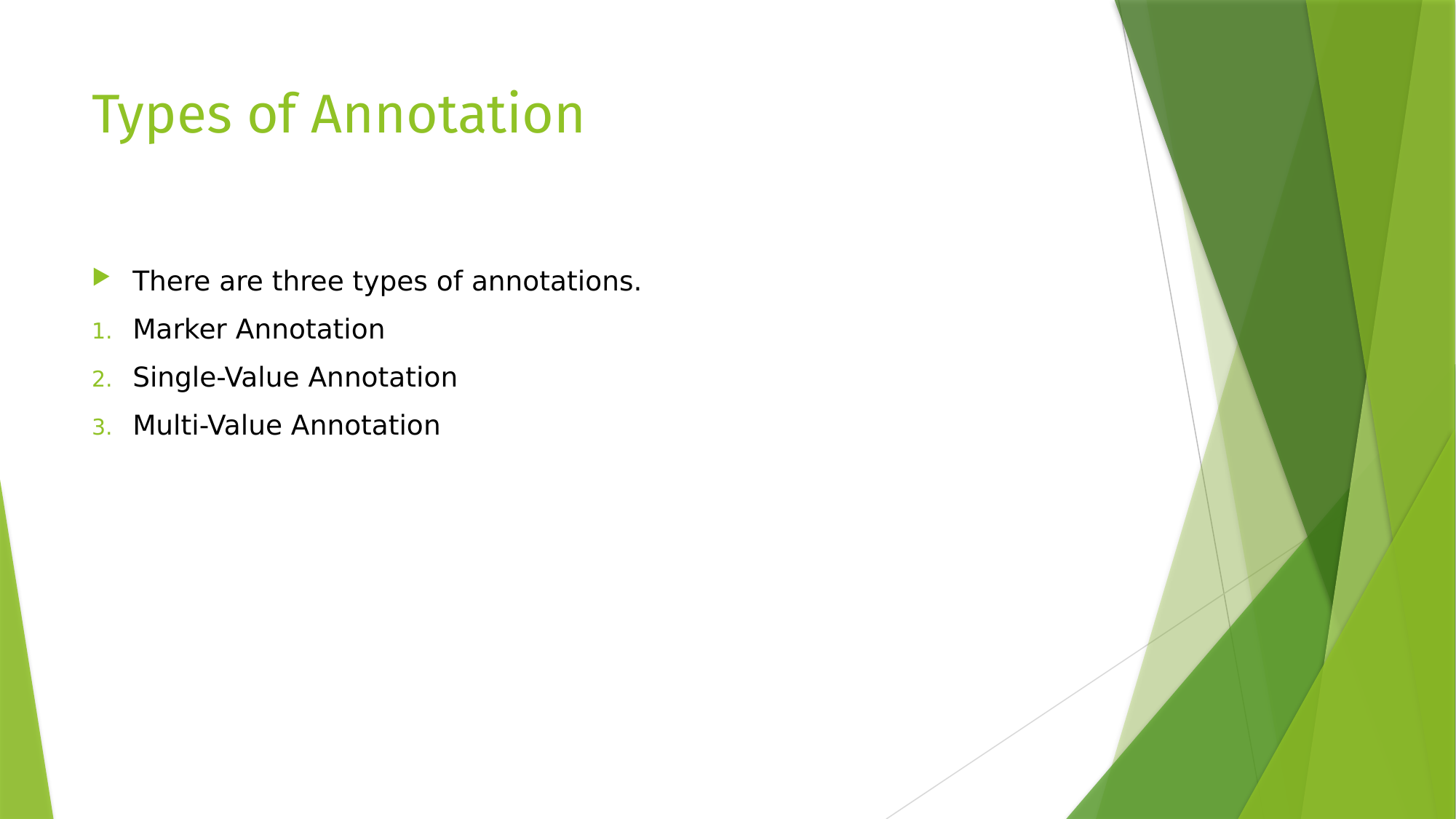

# Types of Annotation
There are three types of annotations.
Marker Annotation
Single-Value Annotation
Multi-Value Annotation